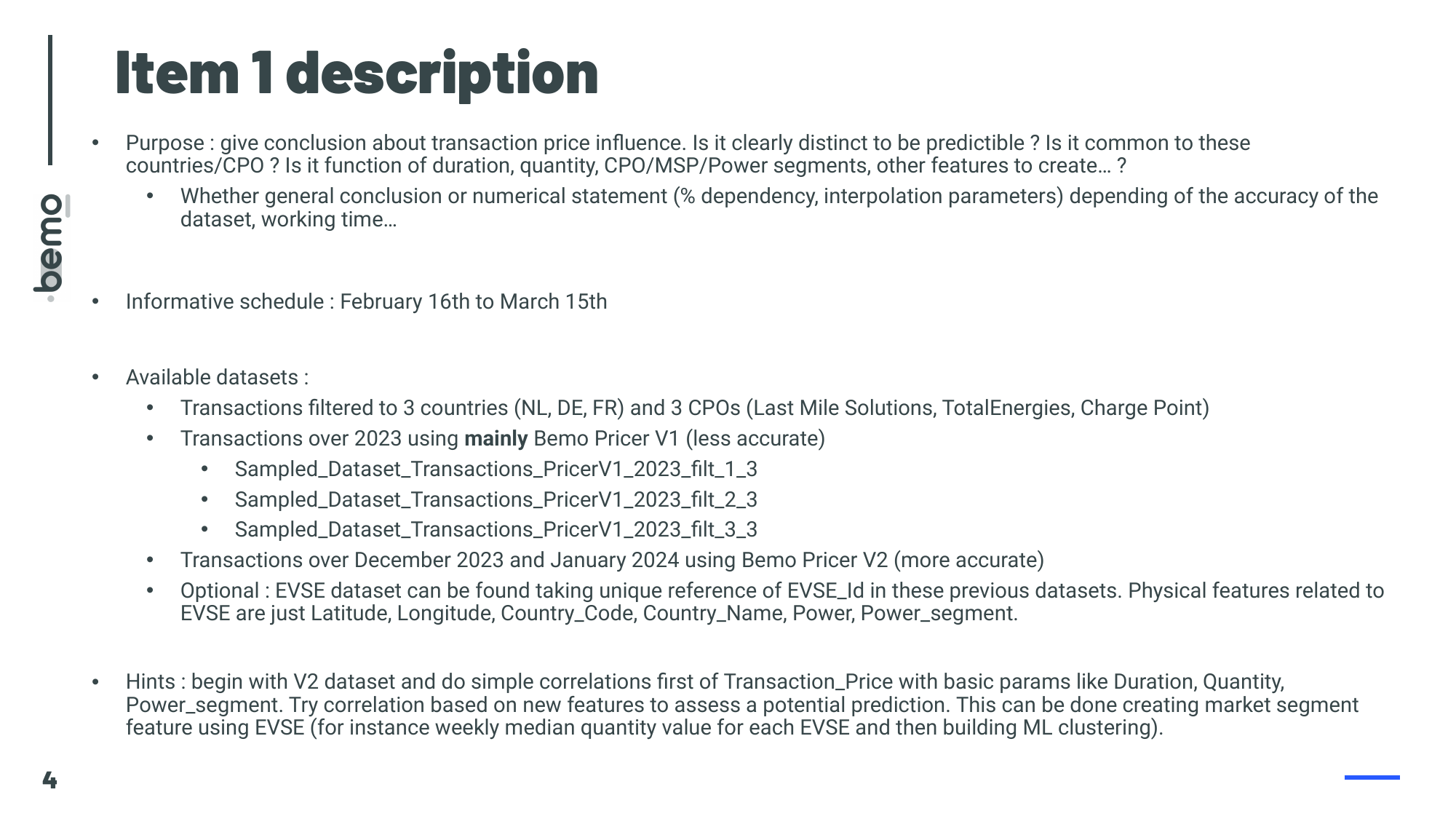

# Item 1 description
Purpose : give conclusion about transaction price influence. Is it clearly distinct to be predictible ? Is it common to these countries/CPO ? Is it function of duration, quantity, CPO/MSP/Power segments, other features to create… ?
Whether general conclusion or numerical statement (% dependency, interpolation parameters) depending of the accuracy of the dataset, working time…

Informative schedule : February 16th to March 15th

Available datasets :
Transactions filtered to 3 countries (NL, DE, FR) and 3 CPOs (Last Mile Solutions, TotalEnergies, Charge Point)
Transactions over 2023 using mainly Bemo Pricer V1 (less accurate)
Sampled_Dataset_Transactions_PricerV1_2023_filt_1_3
Sampled_Dataset_Transactions_PricerV1_2023_filt_2_3
Sampled_Dataset_Transactions_PricerV1_2023_filt_3_3
Transactions over December 2023 and January 2024 using Bemo Pricer V2 (more accurate)
Optional : EVSE dataset can be found taking unique reference of EVSE_Id in these previous datasets. Physical features related to EVSE are just Latitude, Longitude, Country_Code, Country_Name, Power, Power_segment.

Hints : begin with V2 dataset and do simple correlations first of Transaction_Price with basic params like Duration, Quantity, Power_segment. Try correlation based on new features to assess a potential prediction. This can be done creating market segment feature using EVSE (for instance weekly median quantity value for each EVSE and then building ML clustering).

4